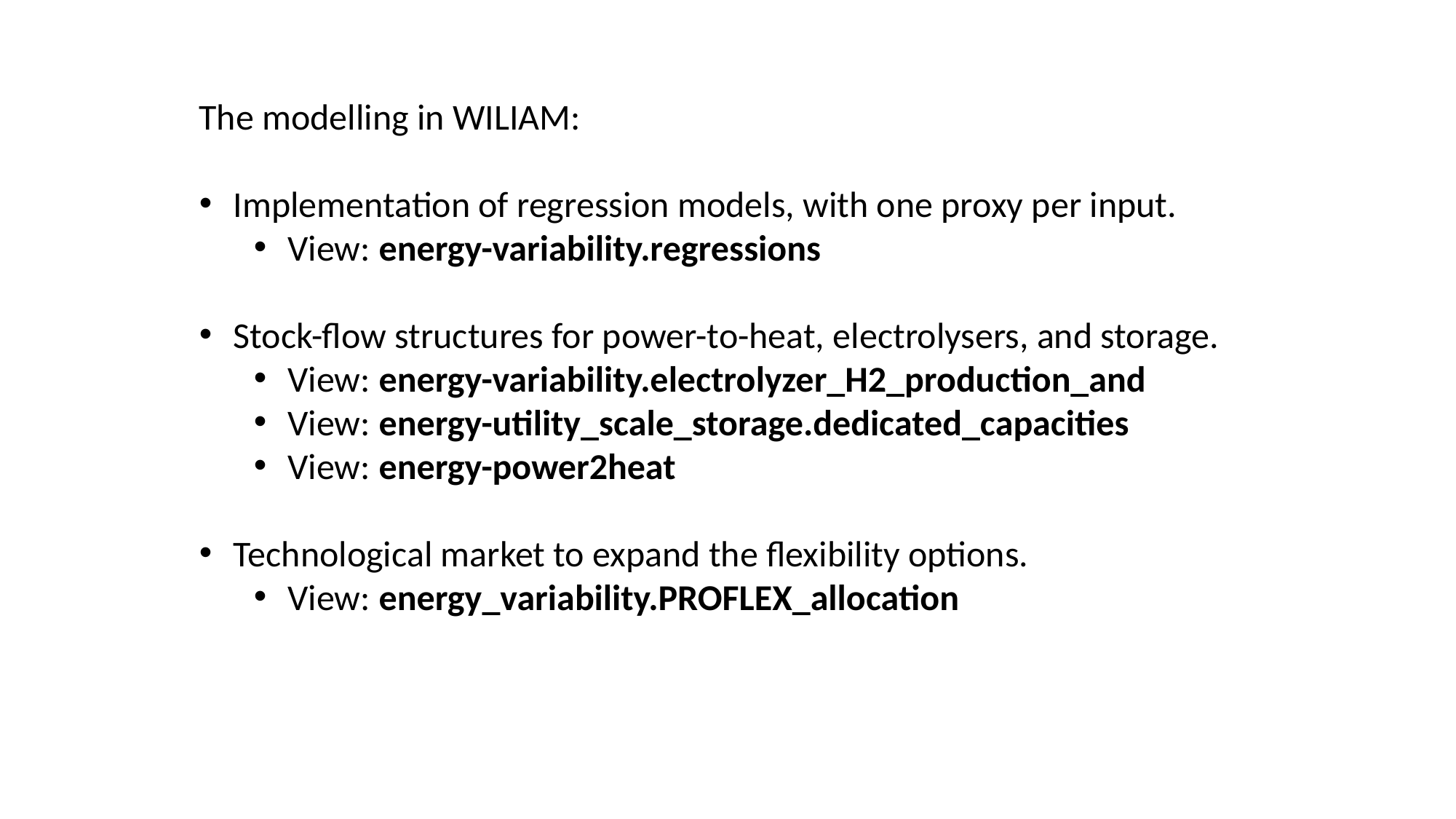

The modelling in WILIAM:

Implementation of regression models, with one proxy per input.
View: energy-variability.regressions

Stock-flow structures for power-to-heat, electrolysers, and storage.
View: energy-variability.electrolyzer_H2_production_and
View: energy-utility_scale_storage.dedicated_capacities
View: energy-power2heat

Technological market to expand the flexibility options.
View: energy_variability.PROFLEX_allocation